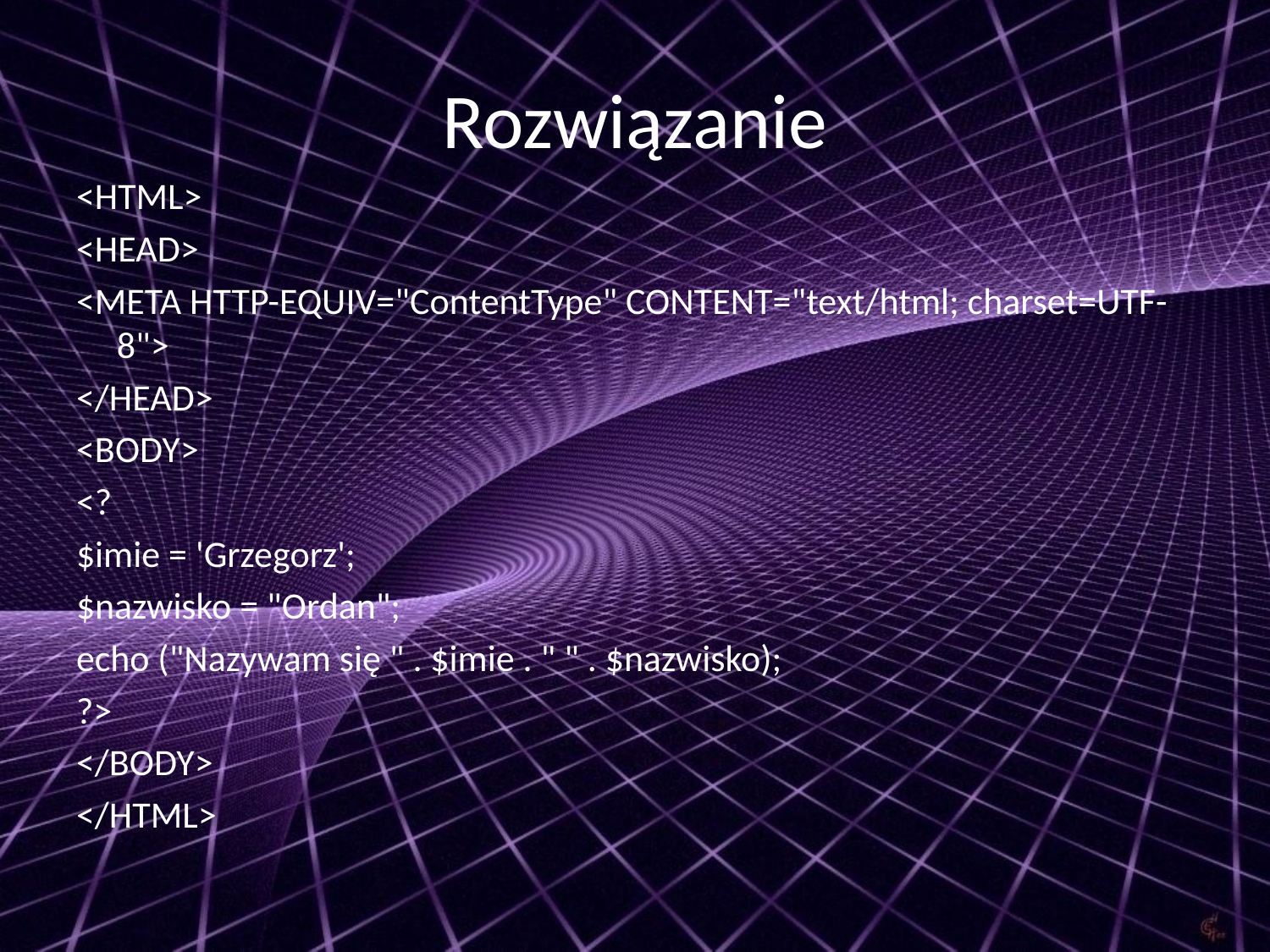

# Rozwiązanie
<HTML>
<HEAD>
<META HTTP-EQUIV="ContentType" CONTENT="text/html; charset=UTF-8">
</HEAD>
<BODY>
<?
$imie = 'Grzegorz';
$nazwisko = "Ordan";
echo ("Nazywam się " . $imie . " " . $nazwisko);
?>
</BODY>
</HTML>